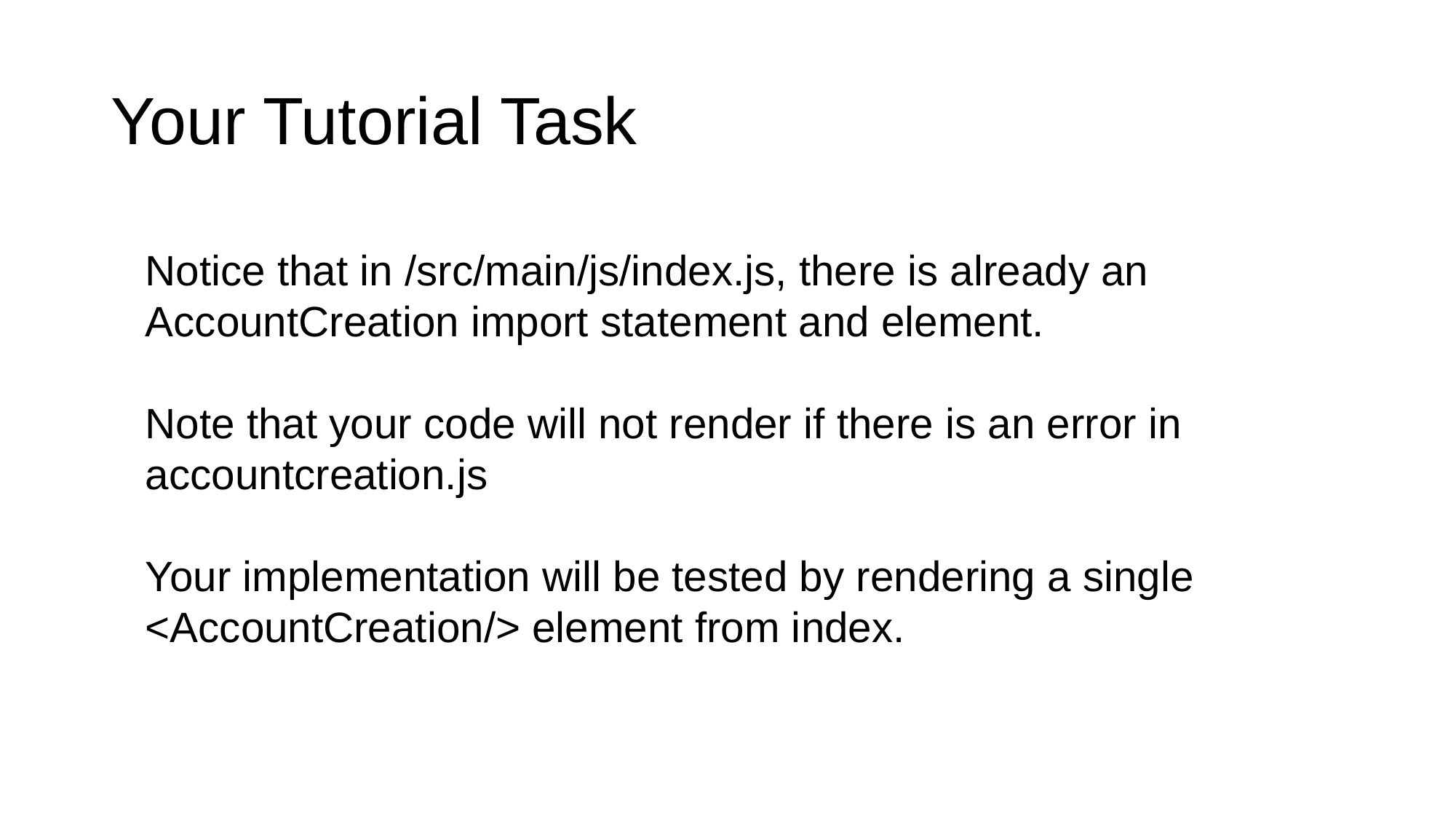

# Your Tutorial Task
Notice that in /src/main/js/index.js, there is already an AccountCreation import statement and element.

Note that your code will not render if there is an error in accountcreation.js

Your implementation will be tested by rendering a single <AccountCreation/> element from index.